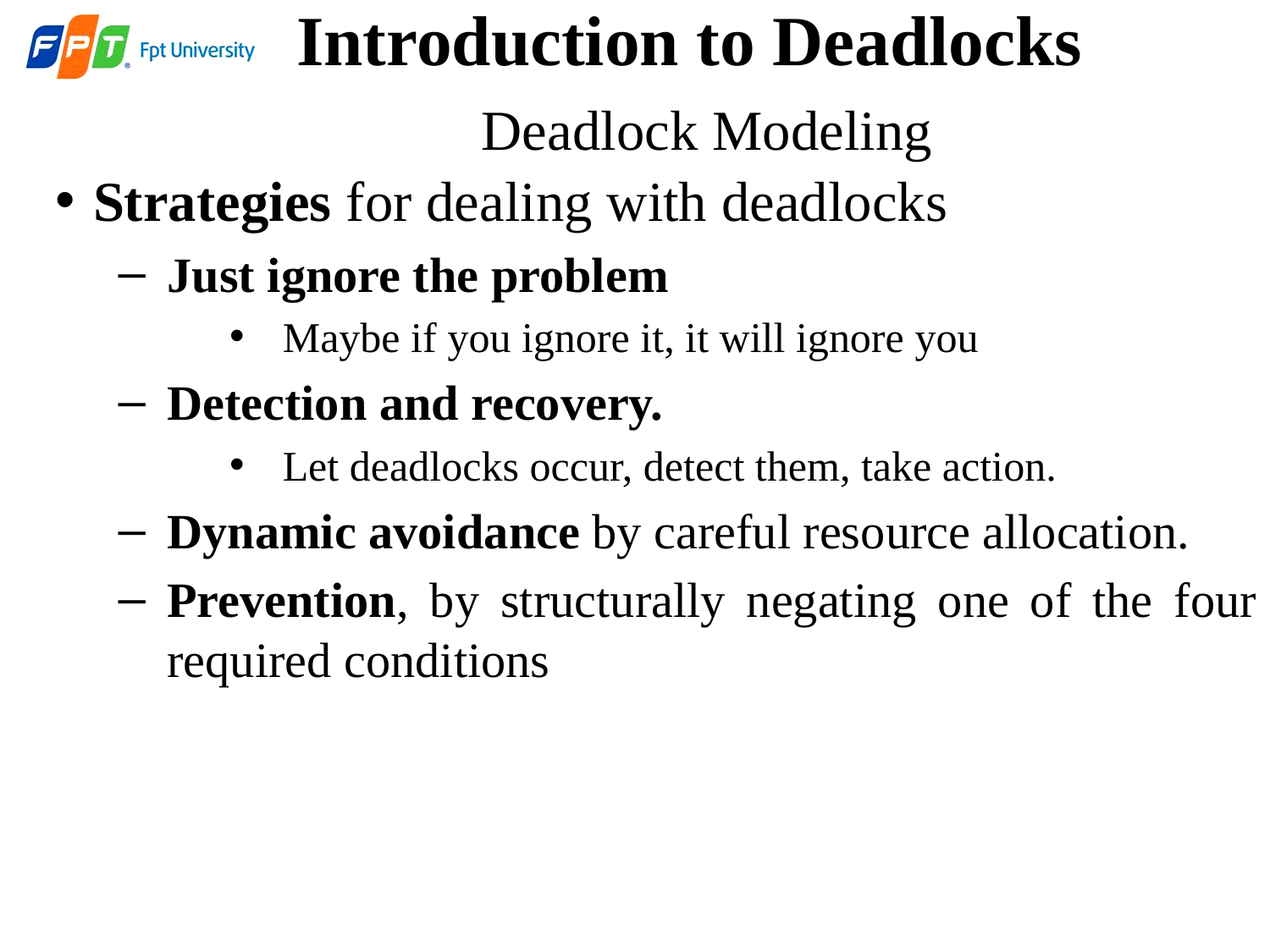

# Introduction to Deadlocks Deadlock Modeling
Strategies for dealing with deadlocks
Just ignore the problem
Maybe if you ignore it, it will ignore you
Detection and recovery.
Let deadlocks occur, detect them, take action.
Dynamic avoidance by careful resource allocation.
Prevention, by structurally negating one of the four required conditions